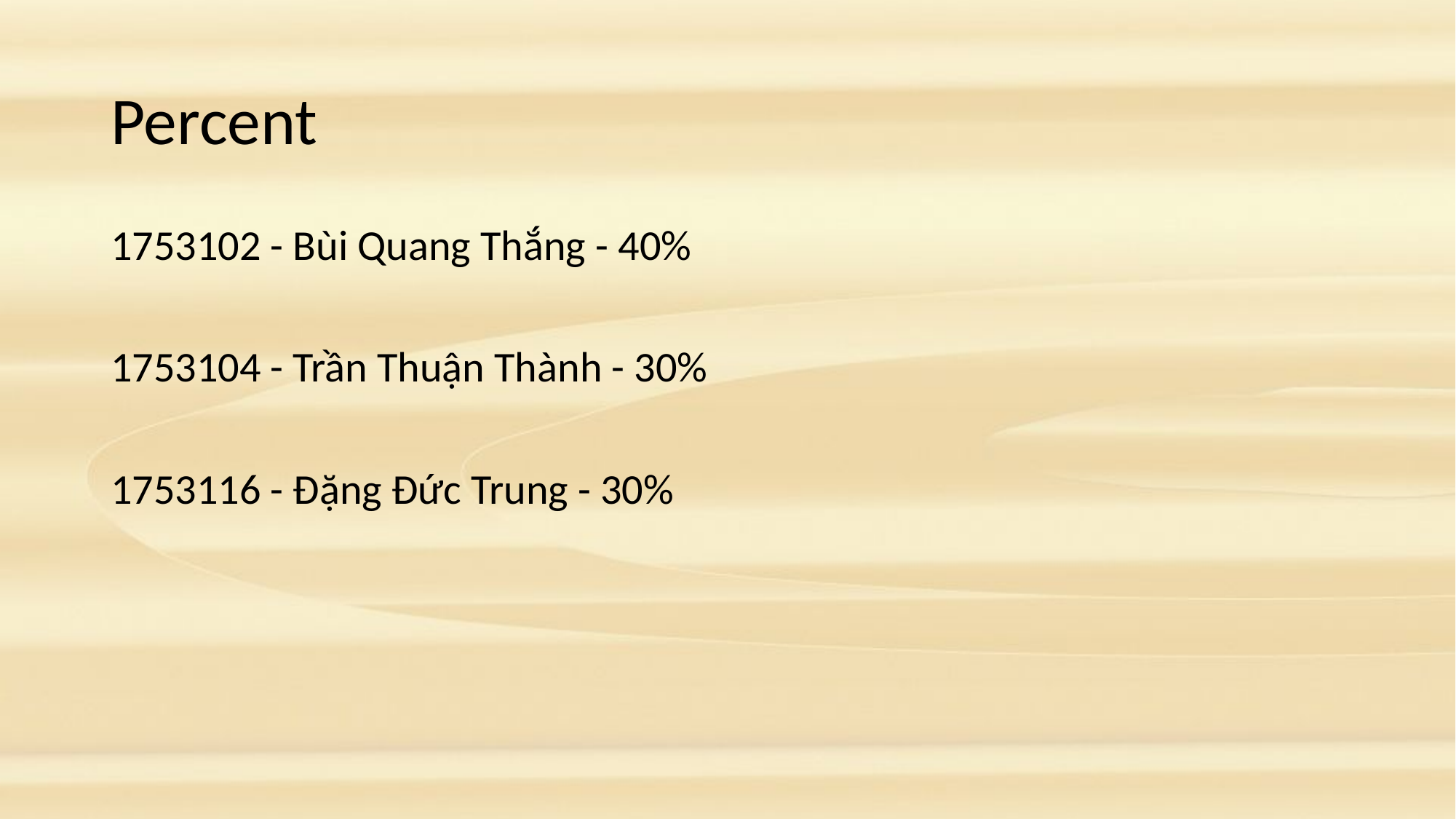

# Percent
1753102 - Bùi Quang Thắng - 40%

1753104 - Trần Thuận Thành - 30%

1753116 - Đặng Đức Trung - 30%